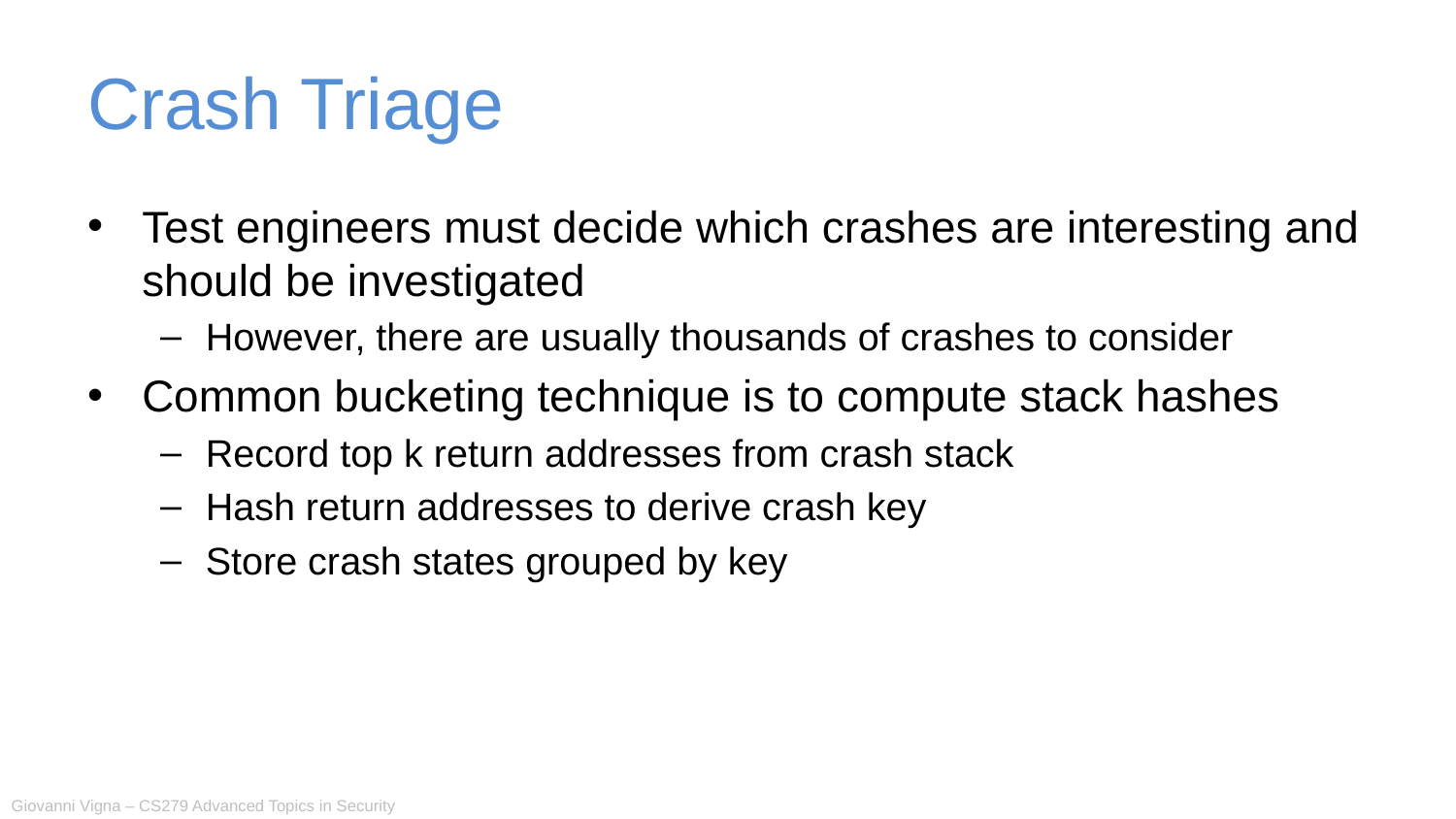

# Crash Triage
Test engineers must decide which crashes are interesting and should be investigated
However, there are usually thousands of crashes to consider
Common bucketing technique is to compute stack hashes
Record top k return addresses from crash stack
Hash return addresses to derive crash key
Store crash states grouped by key